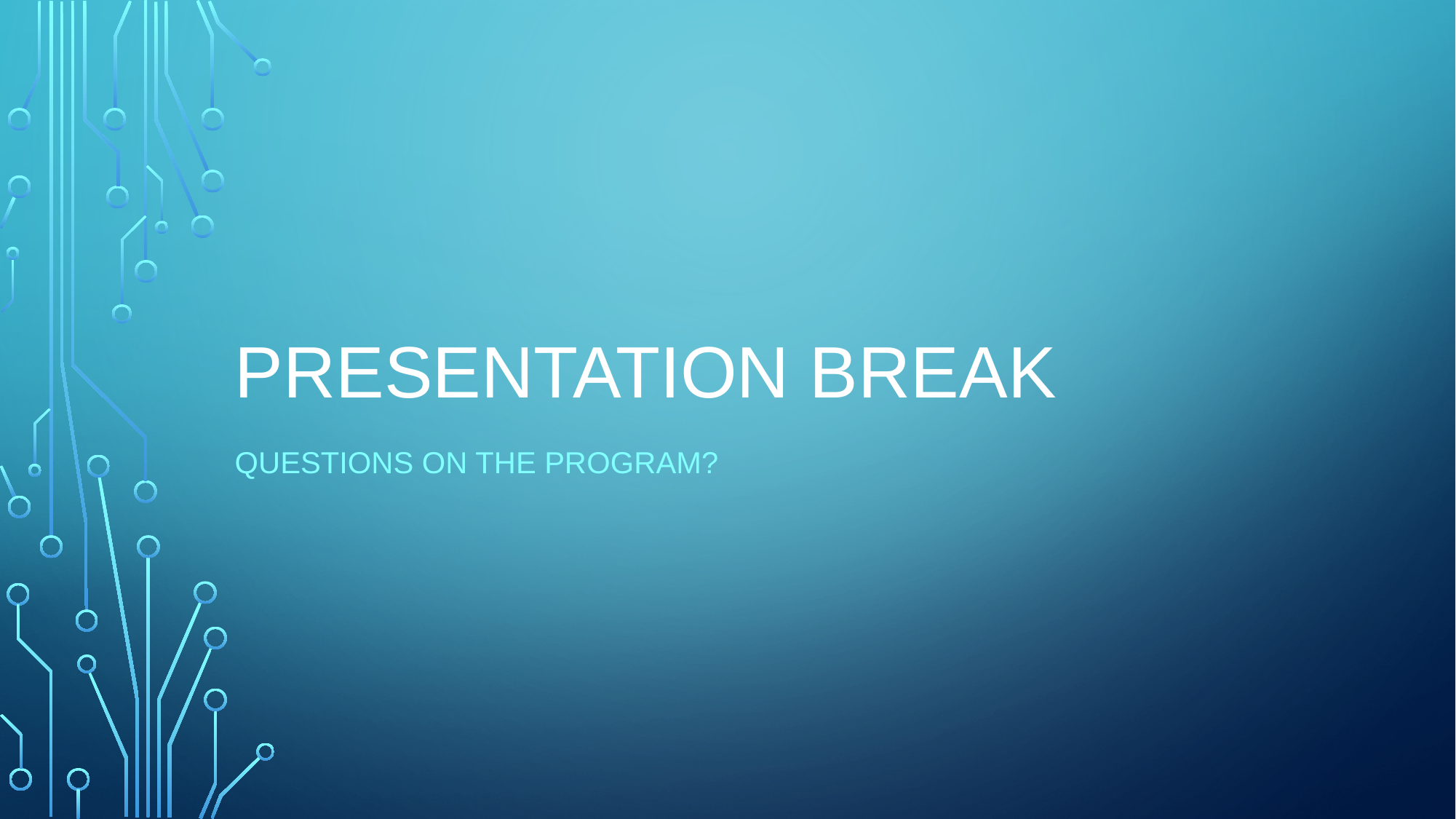

# Presentation Break
Questions on the program?